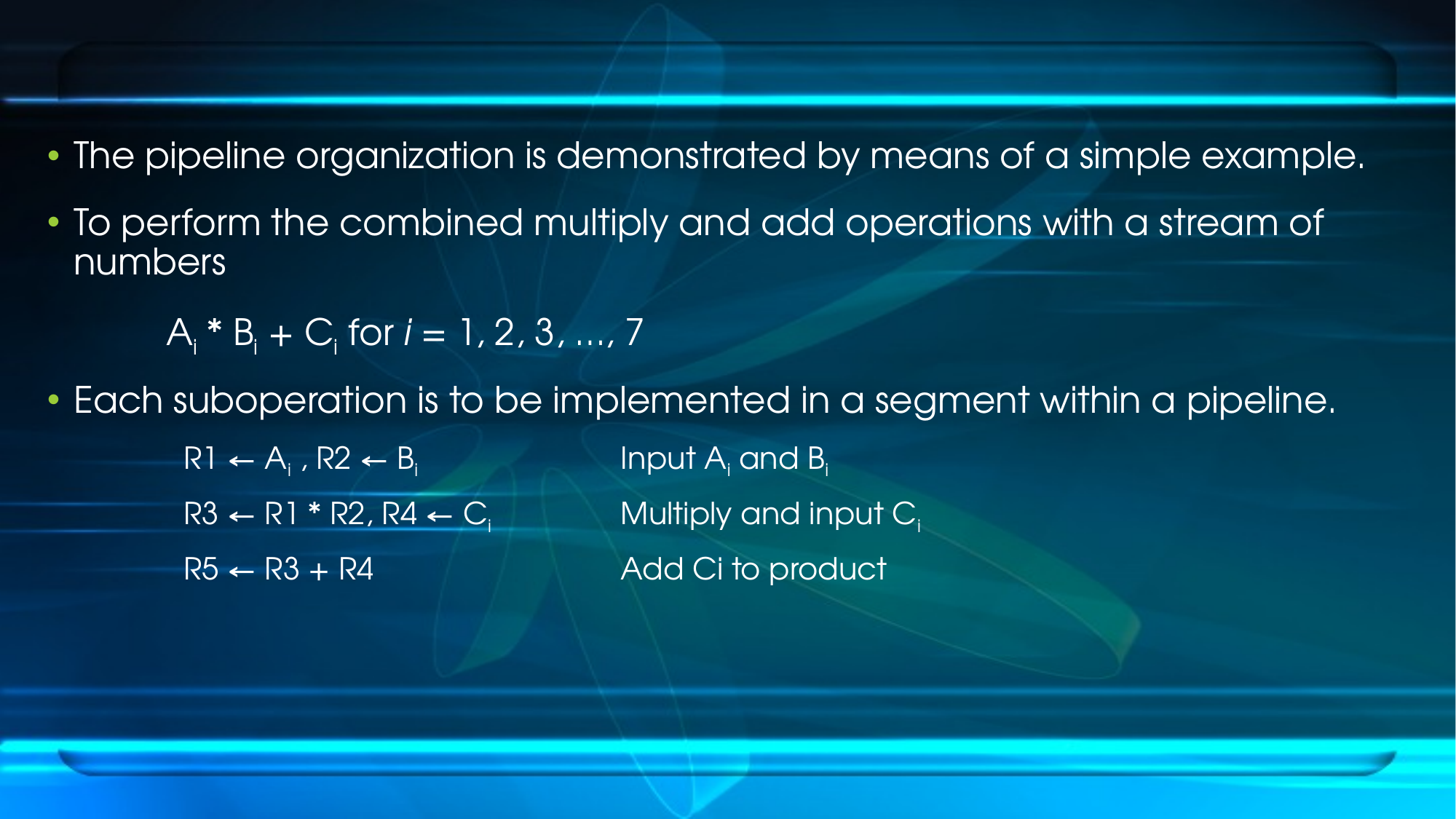

The pipeline organization is demonstrated by means of a simple example.
To perform the combined multiply and add operations with a stream of numbers
	 Ai * Bi + Ci for i = 1, 2, 3, …, 7
Each suboperation is to be implemented in a segment within a pipeline.
	R1 ← Ai , R2 ← Bi        		Input Ai and Bi
	R3 ← R1 * R2, R4 ← Ci 		Multiply and input Ci
	R5 ← R3 + R4 			Add Ci to product